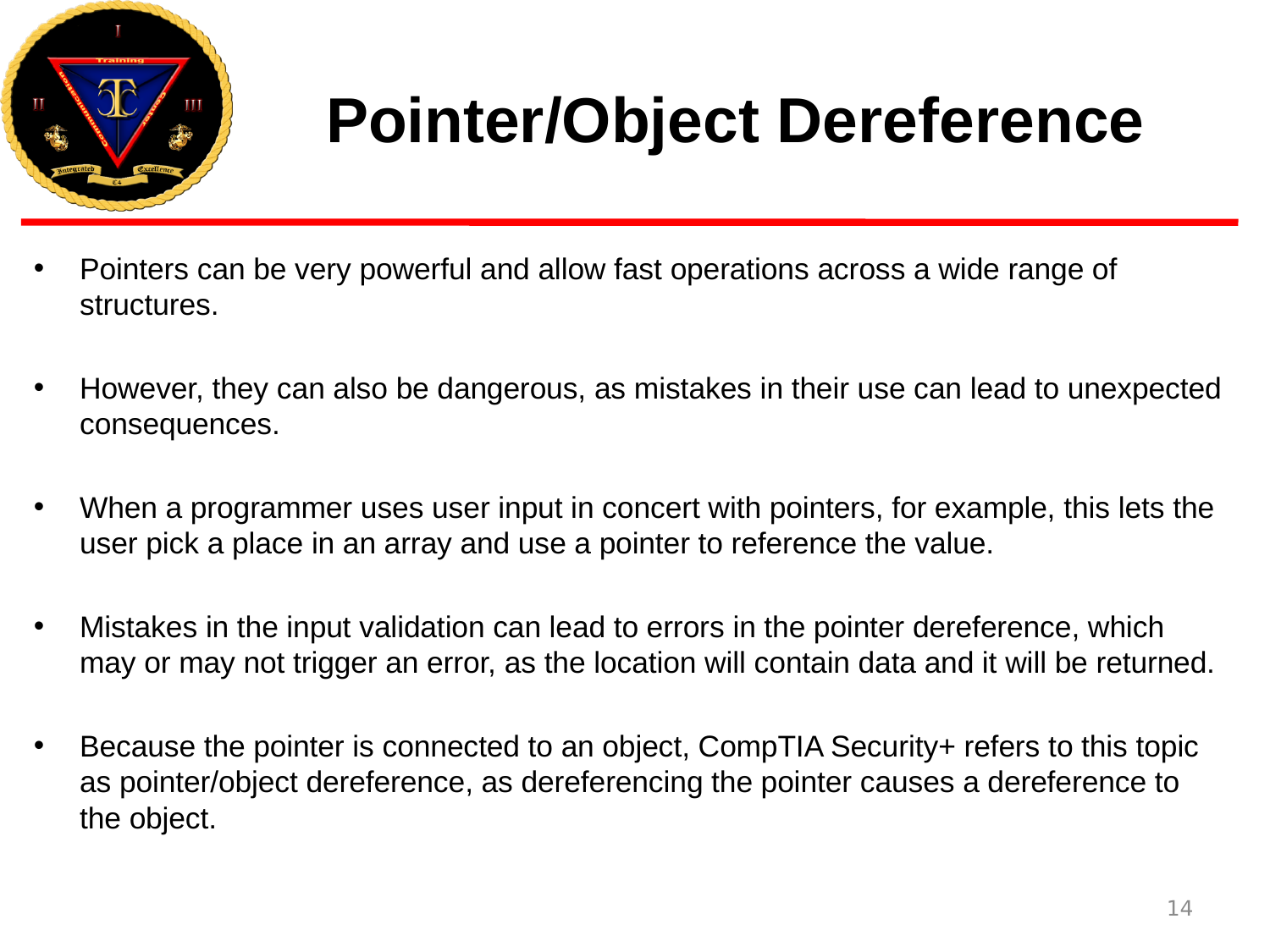

# Pointer/Object Dereference
Pointers can be very powerful and allow fast operations across a wide range of structures.

However, they can also be dangerous, as mistakes in their use can lead to unexpected consequences.

When a programmer uses user input in concert with pointers, for example, this lets the user pick a place in an array and use a pointer to reference the value.

Mistakes in the input validation can lead to errors in the pointer dereference, which may or may not trigger an error, as the location will contain data and it will be returned.

Because the pointer is connected to an object, CompTIA Security+ refers to this topic as pointer/object dereference, as dereferencing the pointer causes a dereference to the object.
14